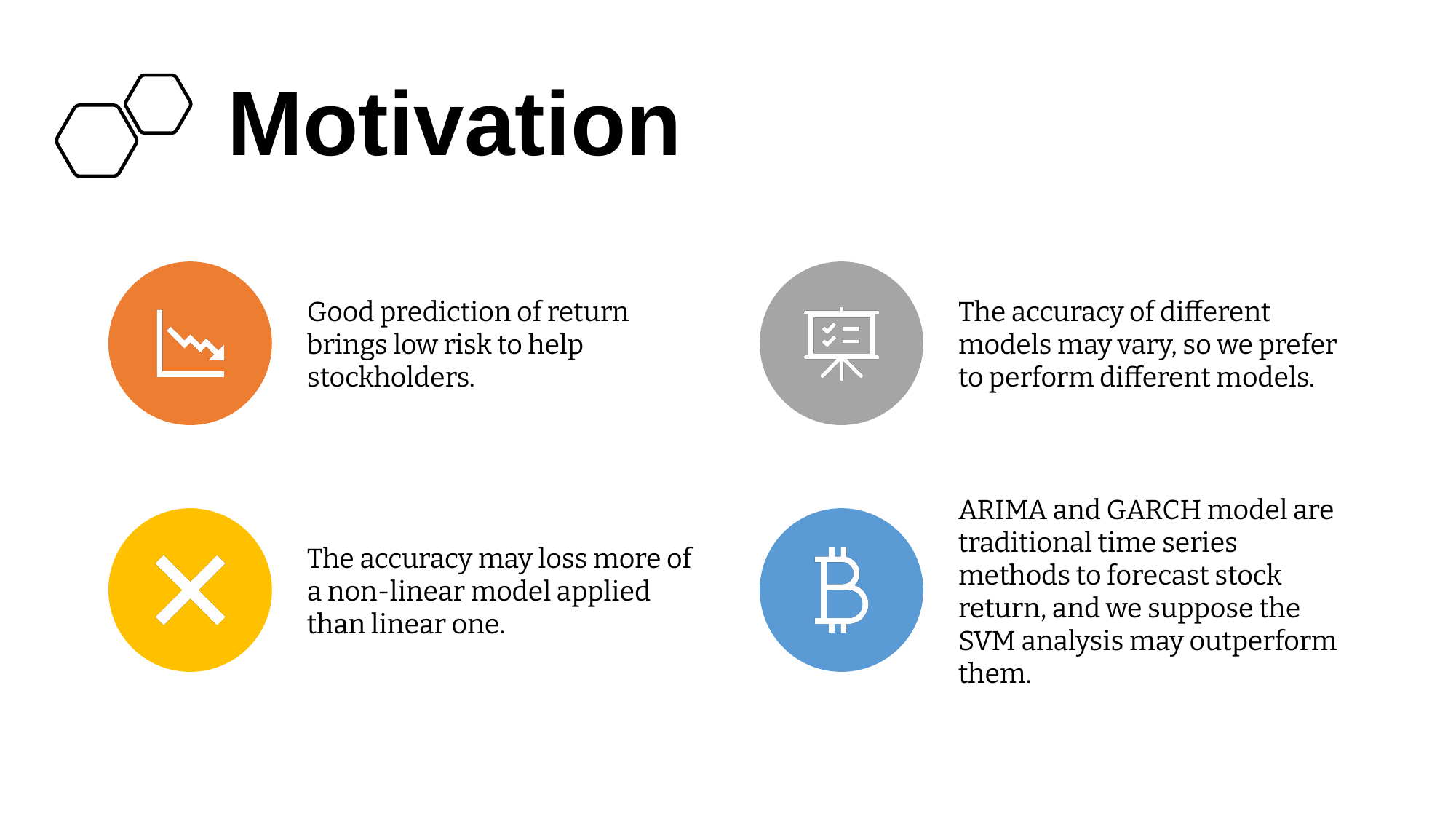

# Motivation

Good prediction of return brings low risk to help stockholders.
The accuracy of different models may vary, so we prefer to perform different models.
The accuracy may loss more of a non-linear model applied than linear one.
ARIMA and GARCH model are traditional time series methods to forecast stock return, and we suppose the SVM analysis may outperform them.